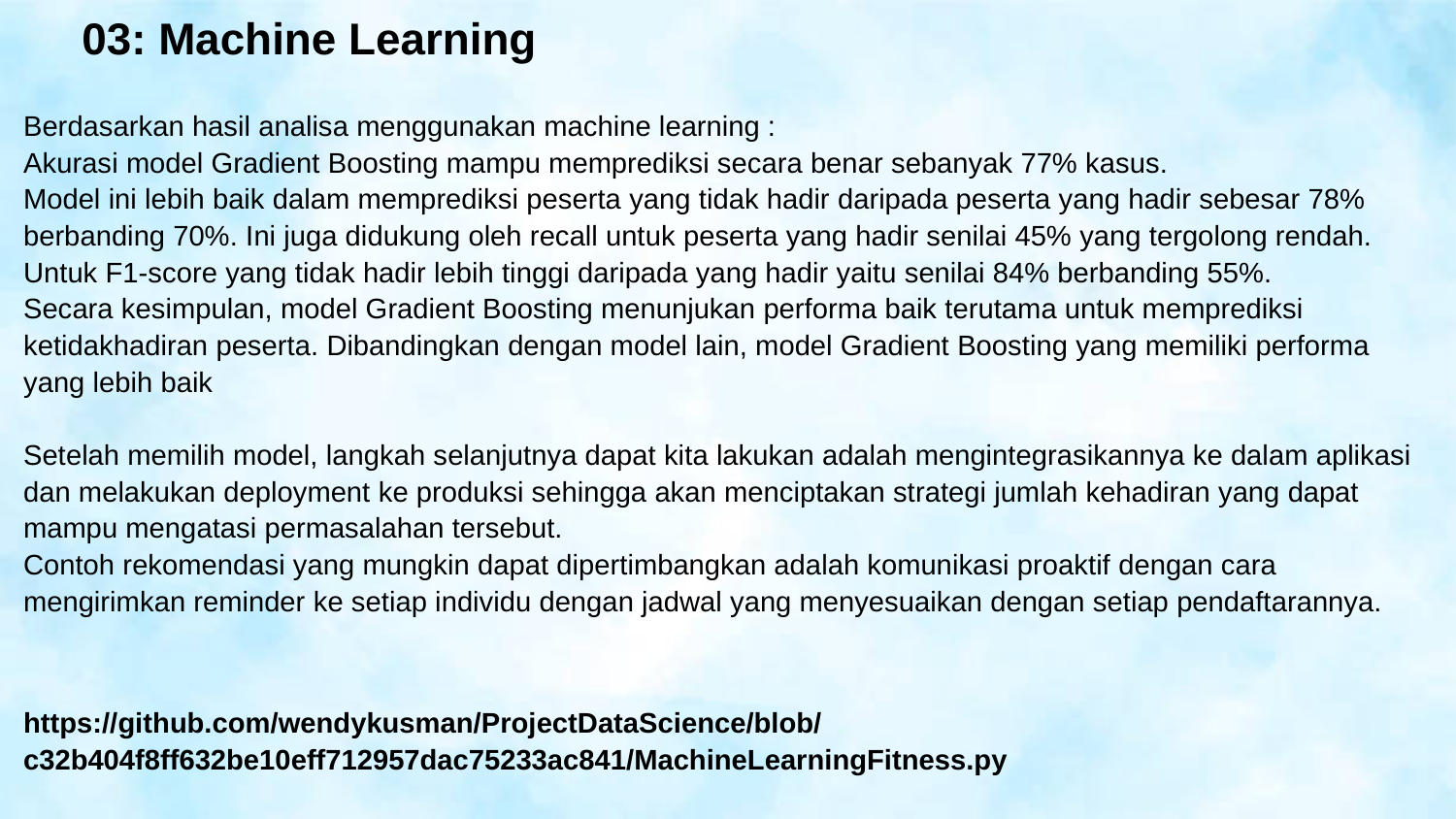

# 03: Machine Learning
Berdasarkan hasil analisa menggunakan machine learning :
Akurasi model Gradient Boosting mampu memprediksi secara benar sebanyak 77% kasus.
Model ini lebih baik dalam memprediksi peserta yang tidak hadir daripada peserta yang hadir sebesar 78% berbanding 70%. Ini juga didukung oleh recall untuk peserta yang hadir senilai 45% yang tergolong rendah. Untuk F1-score yang tidak hadir lebih tinggi daripada yang hadir yaitu senilai 84% berbanding 55%.
Secara kesimpulan, model Gradient Boosting menunjukan performa baik terutama untuk memprediksi ketidakhadiran peserta. Dibandingkan dengan model lain, model Gradient Boosting yang memiliki performa yang lebih baik
Setelah memilih model, langkah selanjutnya dapat kita lakukan adalah mengintegrasikannya ke dalam aplikasi dan melakukan deployment ke produksi sehingga akan menciptakan strategi jumlah kehadiran yang dapat mampu mengatasi permasalahan tersebut.
Contoh rekomendasi yang mungkin dapat dipertimbangkan adalah komunikasi proaktif dengan cara mengirimkan reminder ke setiap individu dengan jadwal yang menyesuaikan dengan setiap pendaftarannya.

https://github.com/wendykusman/ProjectDataScience/blob/c32b404f8ff632be10eff712957dac75233ac841/MachineLearningFitness.py